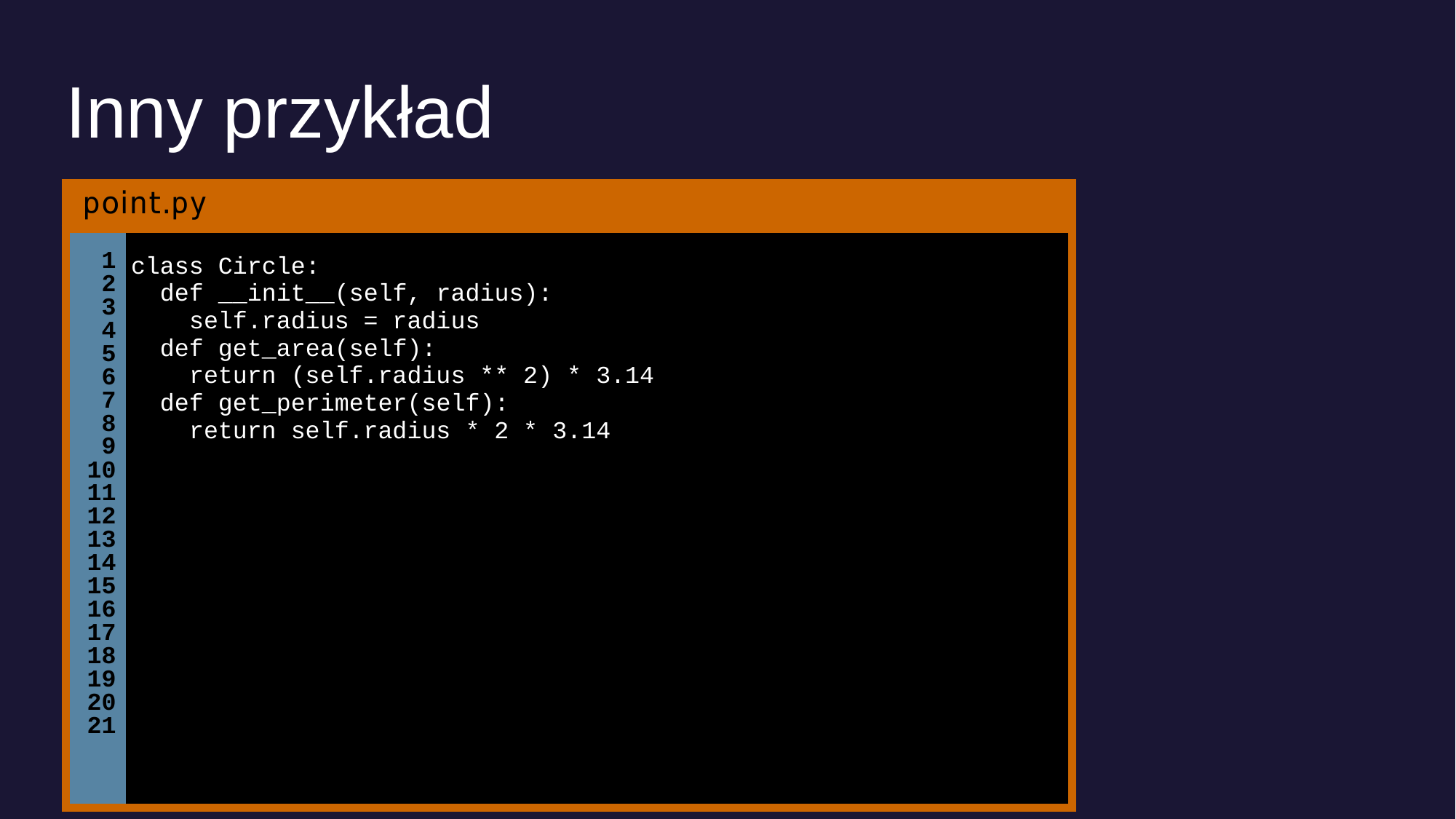

# Inny przykład
| point.py |  |
| --- | --- |
| 1 2 3 4 5 6 7 8 9 10 11 12 13 14 15 16 17 18 19 20 21 | class Circle: def \_\_init\_\_(self, radius): self.radius = radius def get\_area(self): return (self.radius \*\* 2) \* 3.14 def get\_perimeter(self): return self.radius \* 2 \* 3.14 |